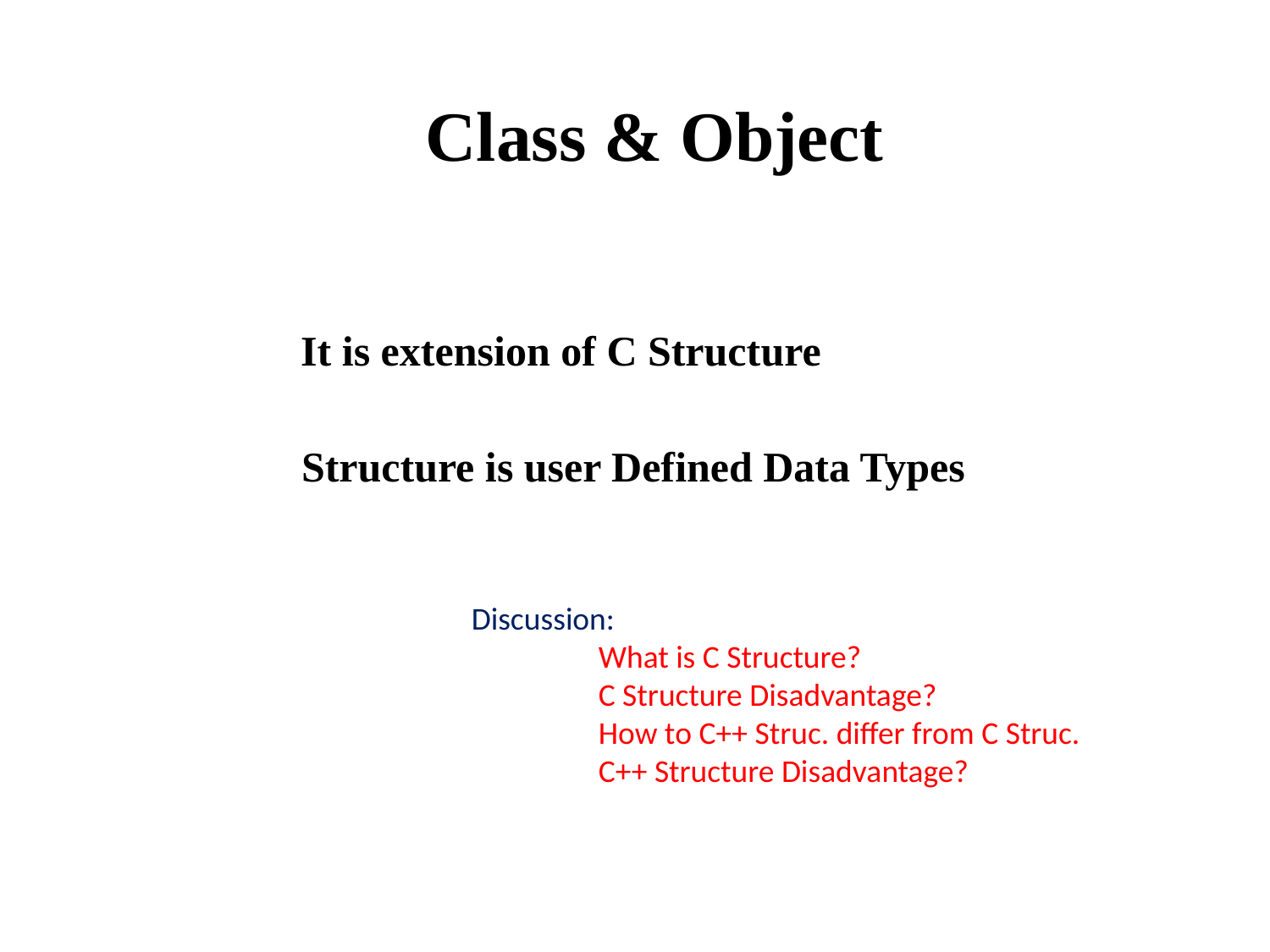

Class & Object
It is extension of C Structure
Structure is user Defined Data Types
Discussion:
	What is C Structure?
	C Structure Disadvantage?
	How to C++ Struc. differ from C Struc.
	C++ Structure Disadvantage?